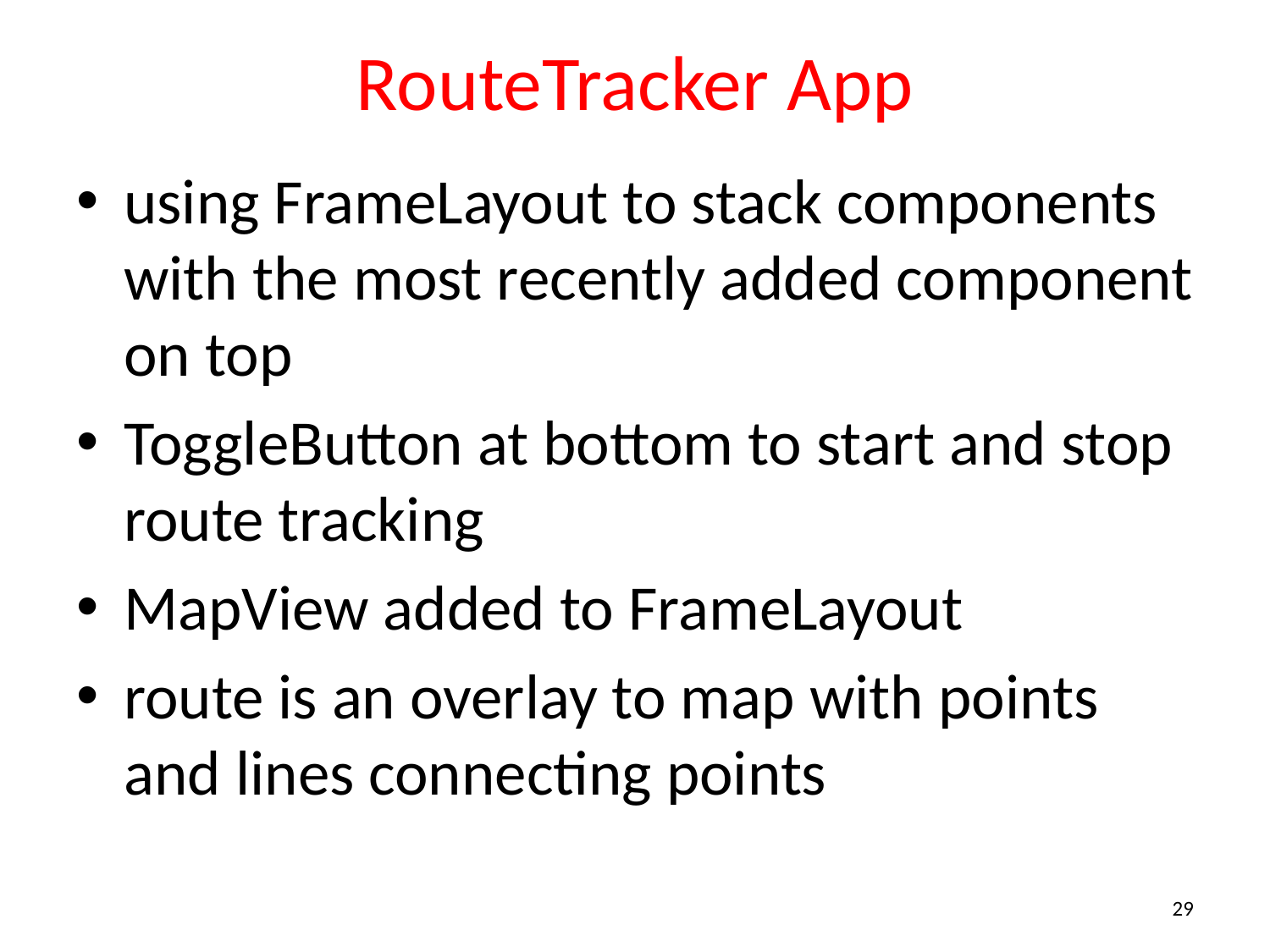

# RouteTracker App
using FrameLayout to stack components with the most recently added component on top
ToggleButton at bottom to start and stop route tracking
MapView added to FrameLayout
route is an overlay to map with points and lines connecting points
29